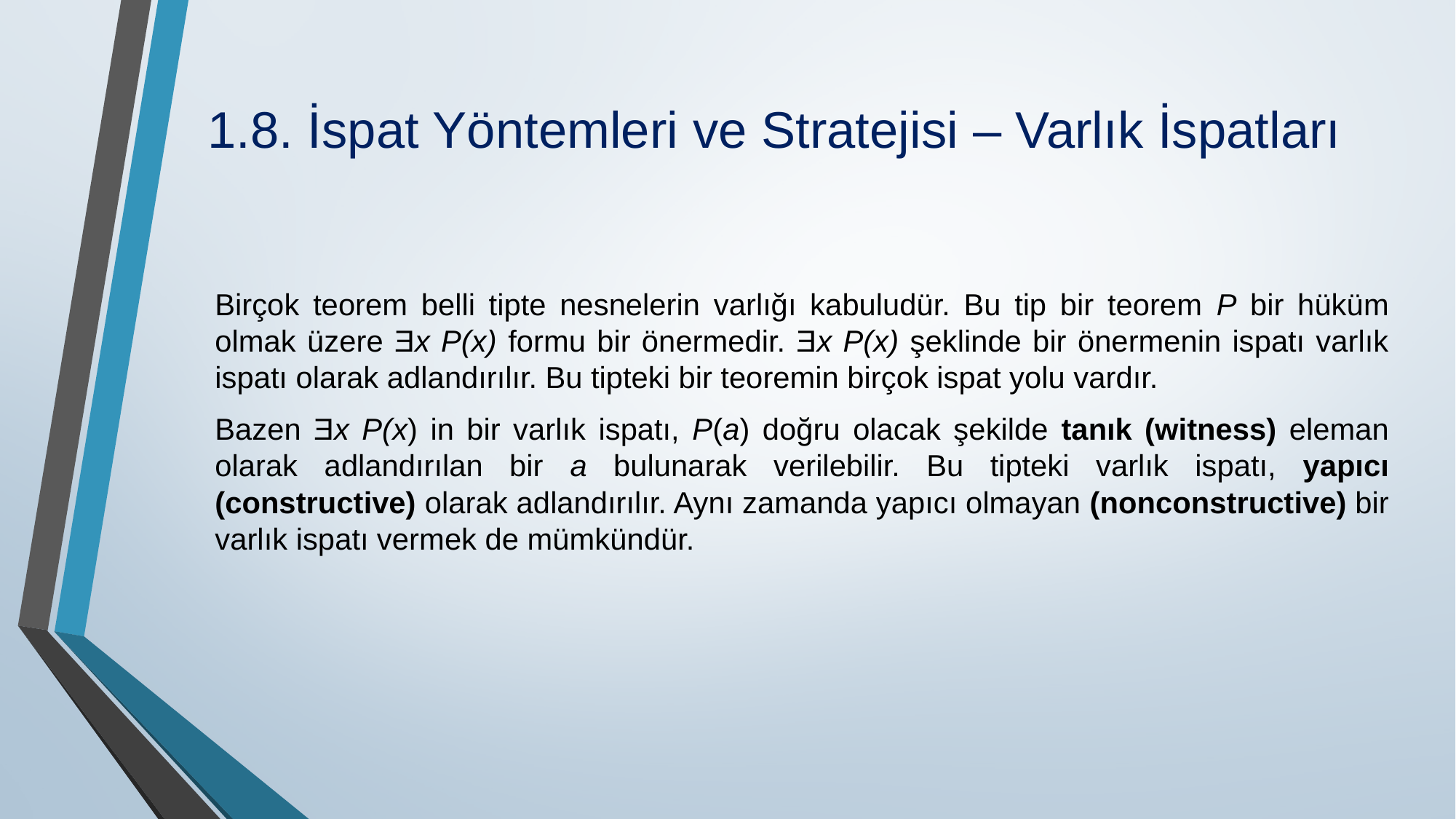

# 1.8. İspat Yöntemleri ve Stratejisi – Varlık İspatları
Birçok teorem belli tipte nesnelerin varlığı kabuludür. Bu tip bir teorem P bir hüküm olmak üzere Ǝx P(x) formu bir önermedir. Ǝx P(x) şeklinde bir önermenin ispatı varlık ispatı olarak adlandırılır. Bu tipteki bir teoremin birçok ispat yolu vardır.
Bazen Ǝx P(x) in bir varlık ispatı, P(a) doğru olacak şekilde tanık (witness) eleman olarak adlandırılan bir a bulunarak verilebilir. Bu tipteki varlık ispatı, yapıcı (constructive) olarak adlandırılır. Aynı zamanda yapıcı olmayan (nonconstructive) bir varlık ispatı vermek de mümkündür.